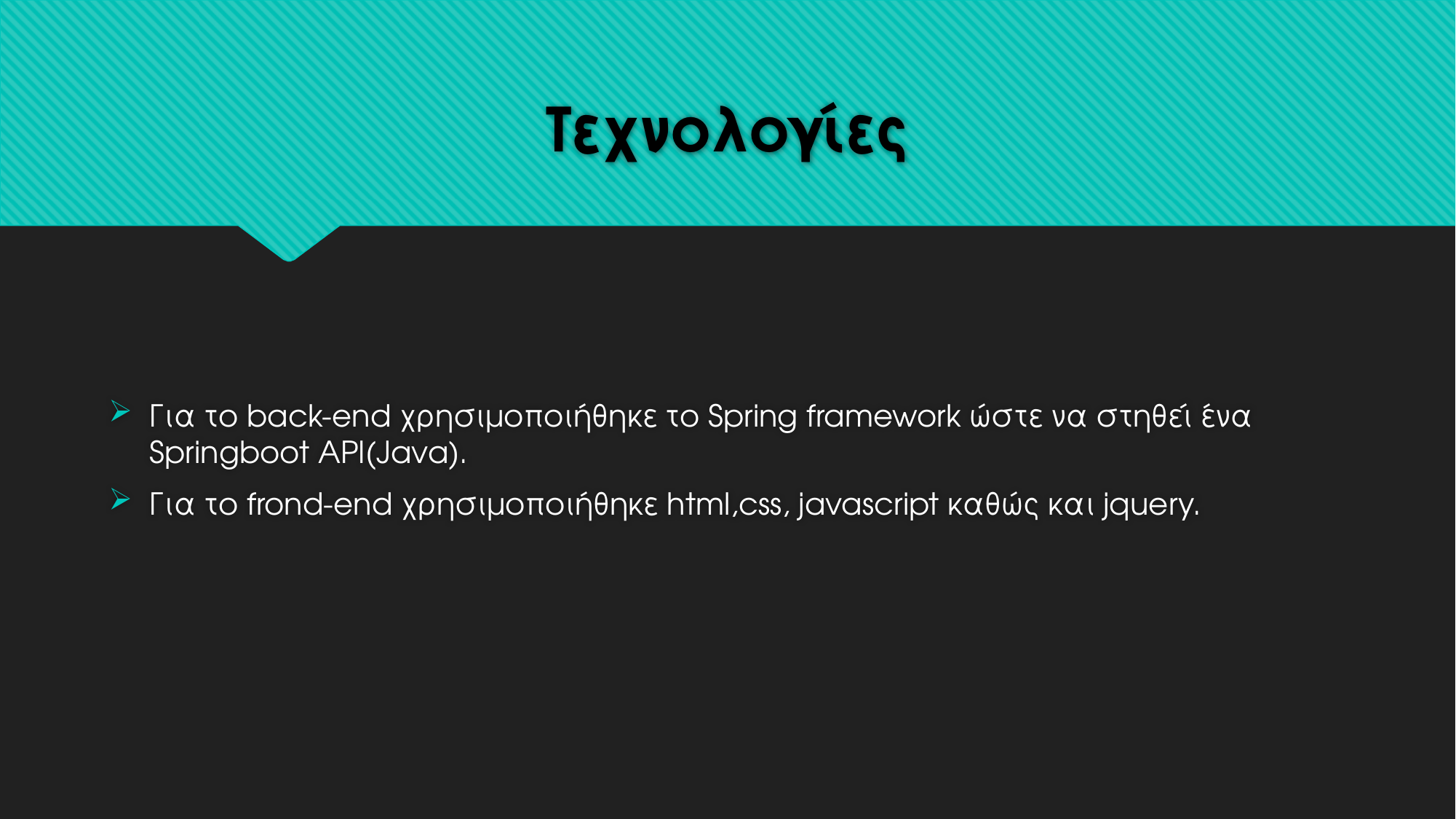

# Τεχνολογίες
Για το back-end χρησιμοποιήθηκε το Spring framework ώστε να στηθεί ένα Springboot API(Java).
Για το frond-end χρησιμοποιήθηκε html,css, javascript καθώς και jquery.